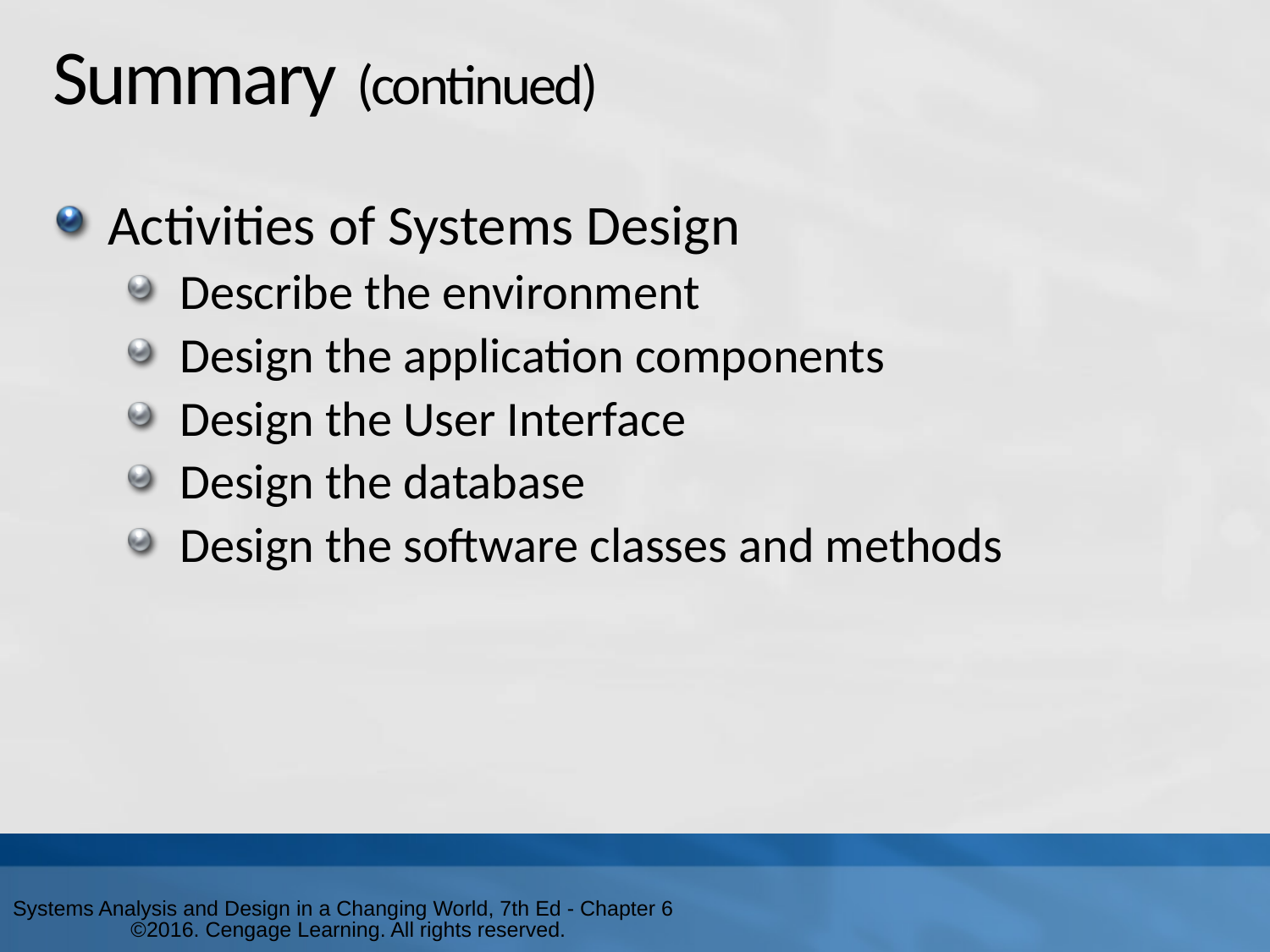

# Summary (continued)
Activities of Systems Design
Describe the environment
Design the application components
Design the User Interface
Design the database
Design the software classes and methods
Systems Analysis and Design in a Changing World, 7th Ed - Chapter 6                                               ©2016. Cengage Learning. All rights reserved.